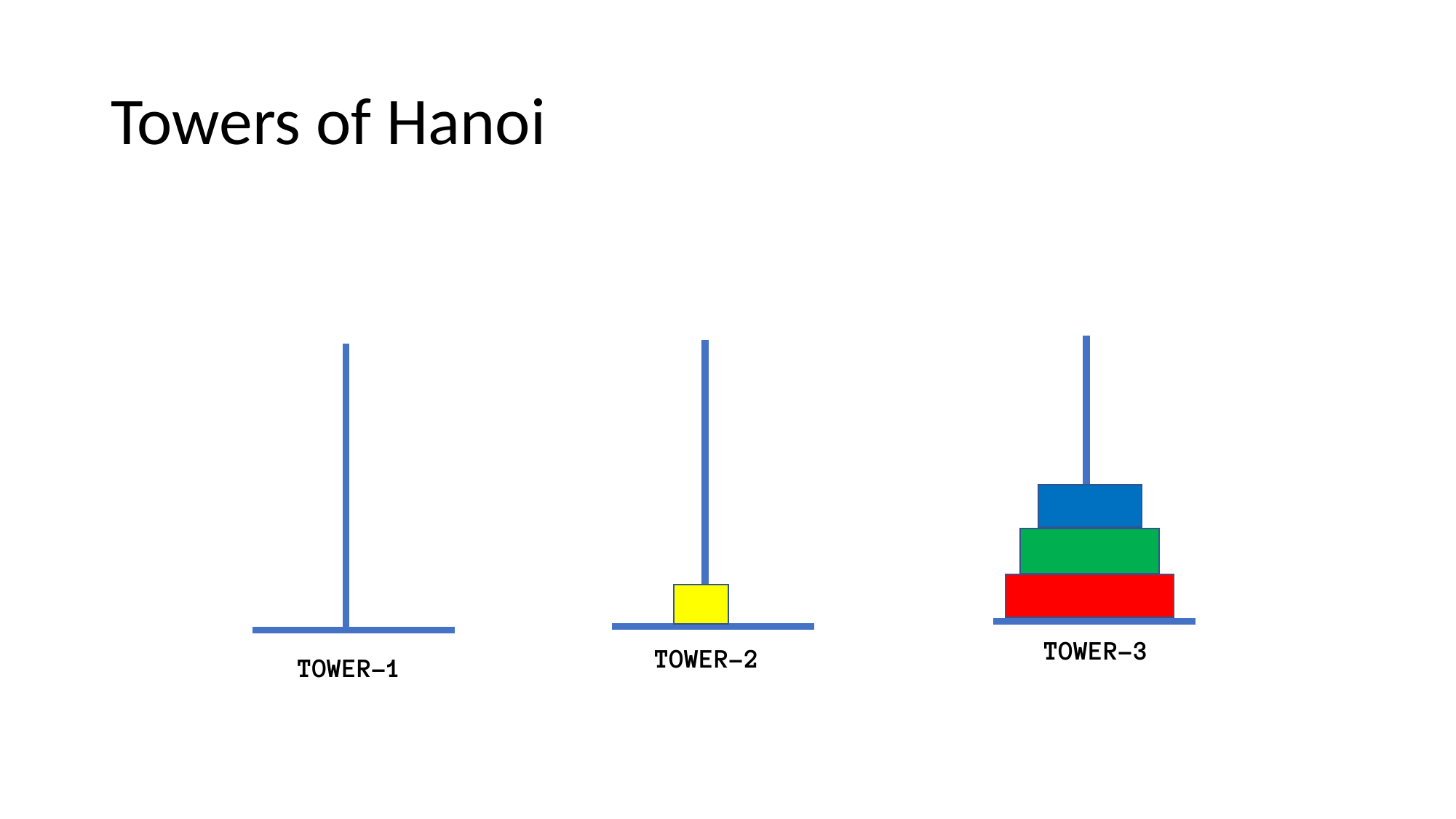

# Towers of Hanoi

TOWER-3
TOWER-2
TOWER-1